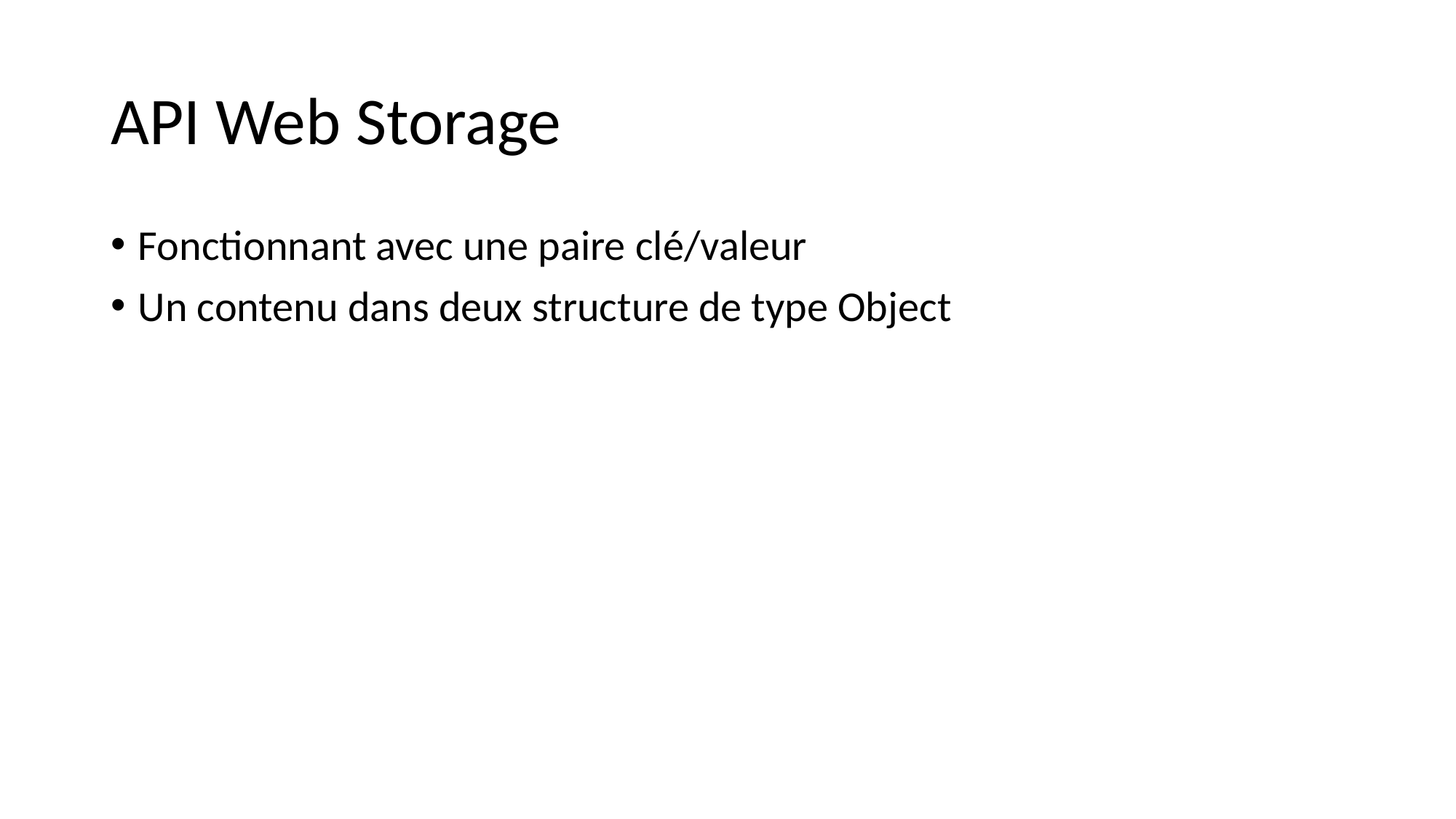

# API Web Storage
Fonctionnant avec une paire clé/valeur
Un contenu dans deux structure de type Object